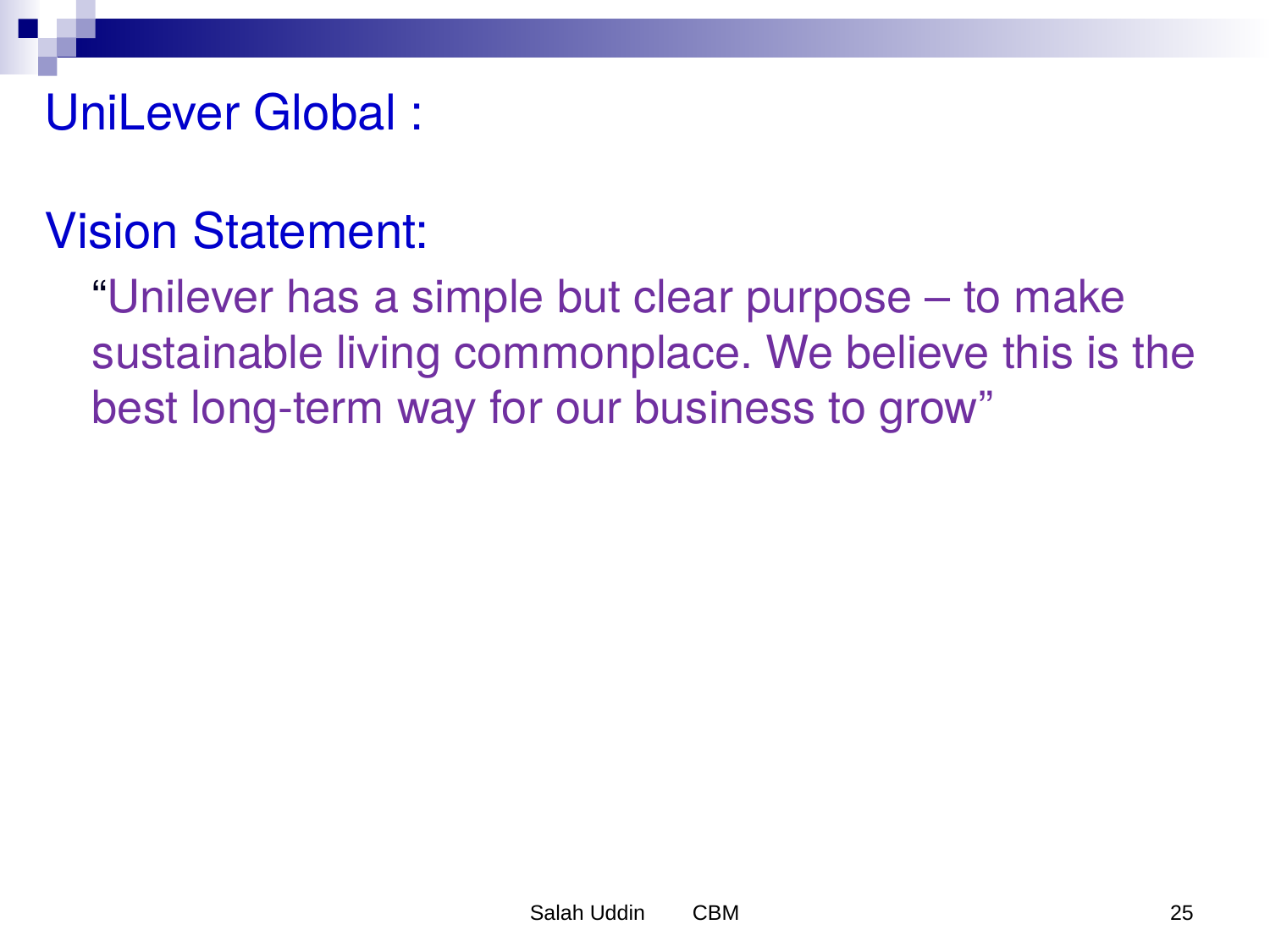

UniLever Global :

Vision Statement:
	“Unilever has a simple but clear purpose – to make sustainable living commonplace. We believe this is the best long-term way for our business to grow”

Salah Uddin        CBM
25